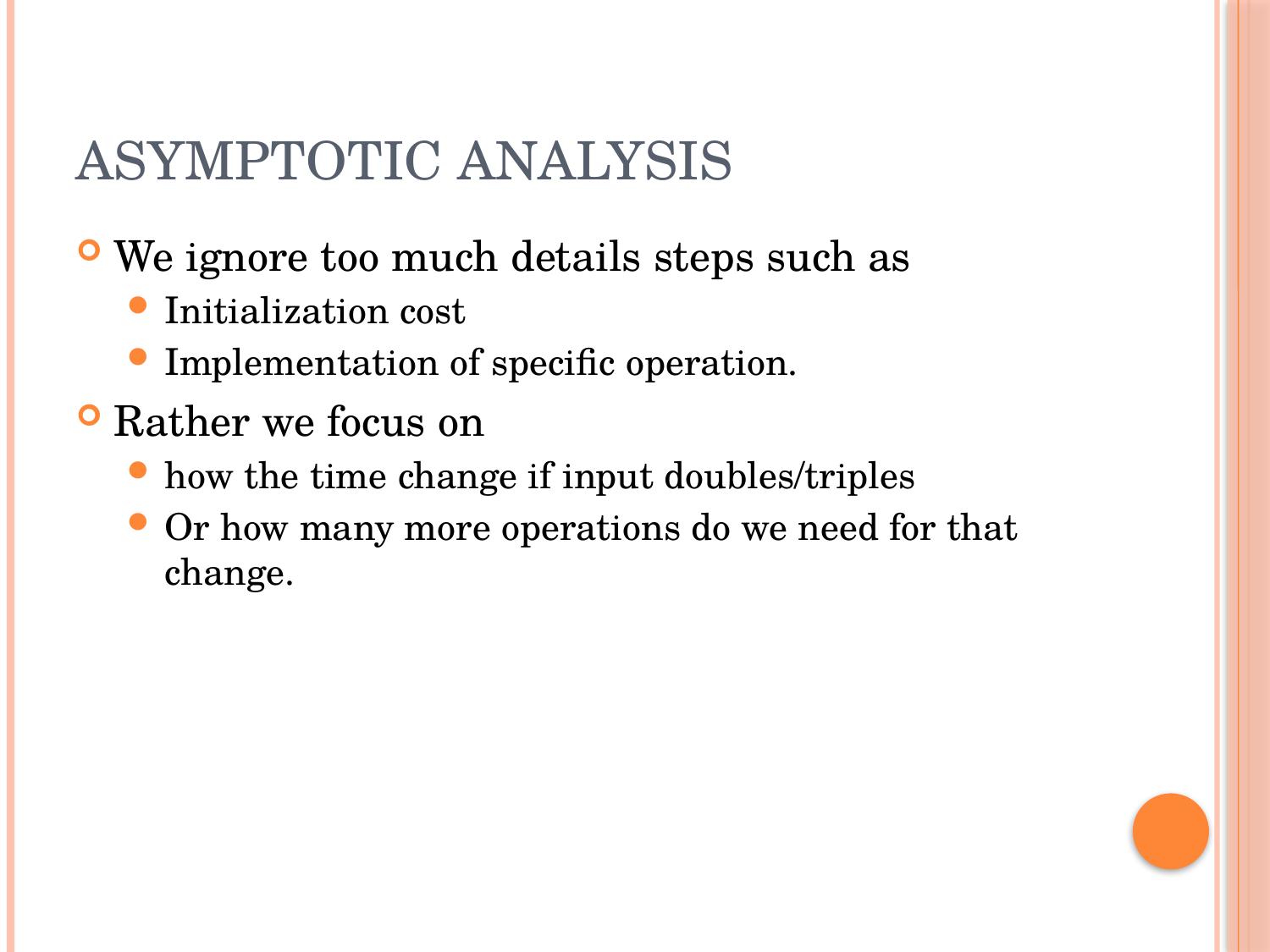

# Asymptotic analysis
We ignore too much details steps such as
Initialization cost
Implementation of specific operation.
Rather we focus on
how the time change if input doubles/triples
Or how many more operations do we need for that change.